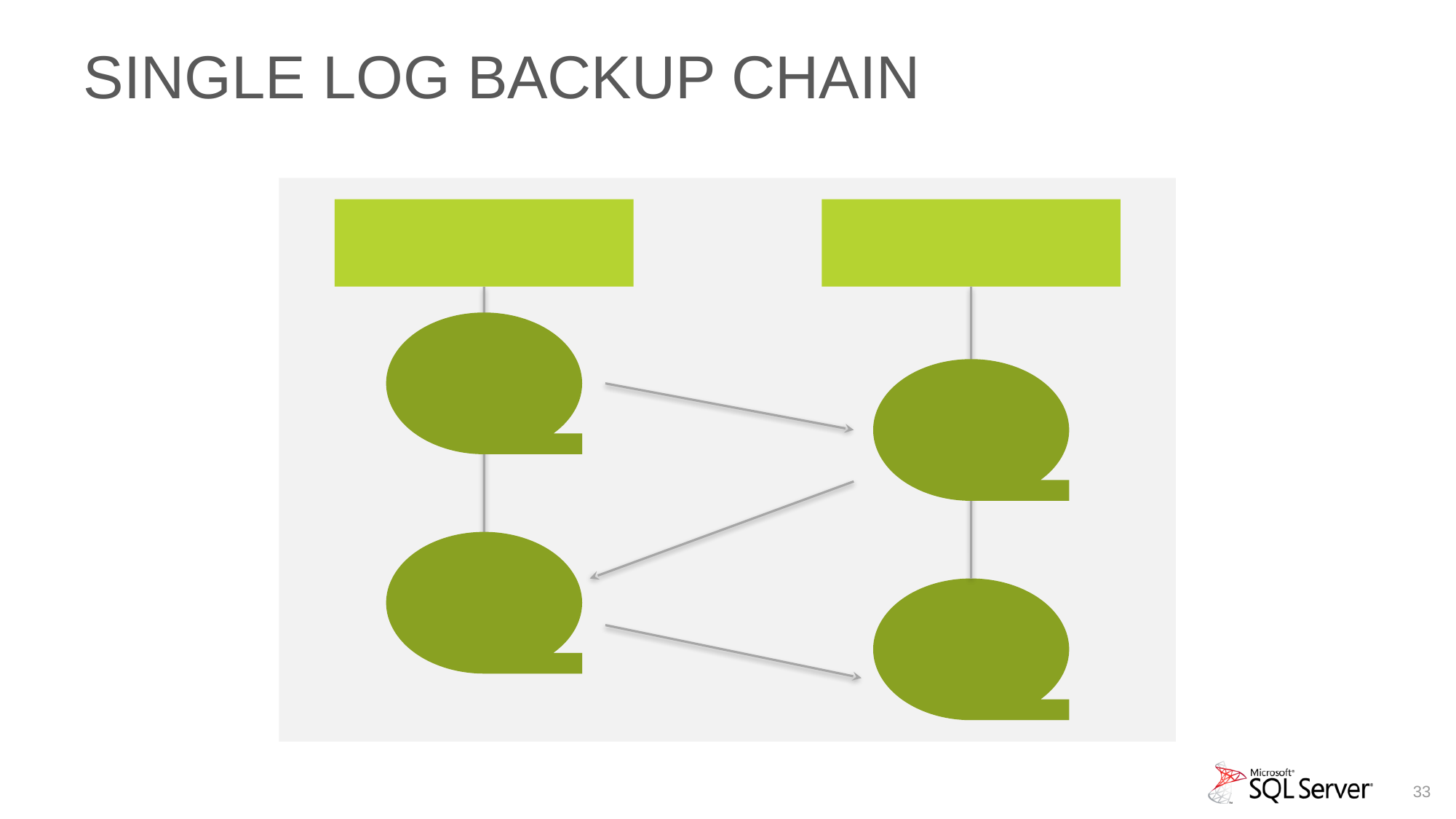

# Single Log Backup Chain

Replica 1
Replica 2
Log backup
Log backup
Log backup
Log backup
33